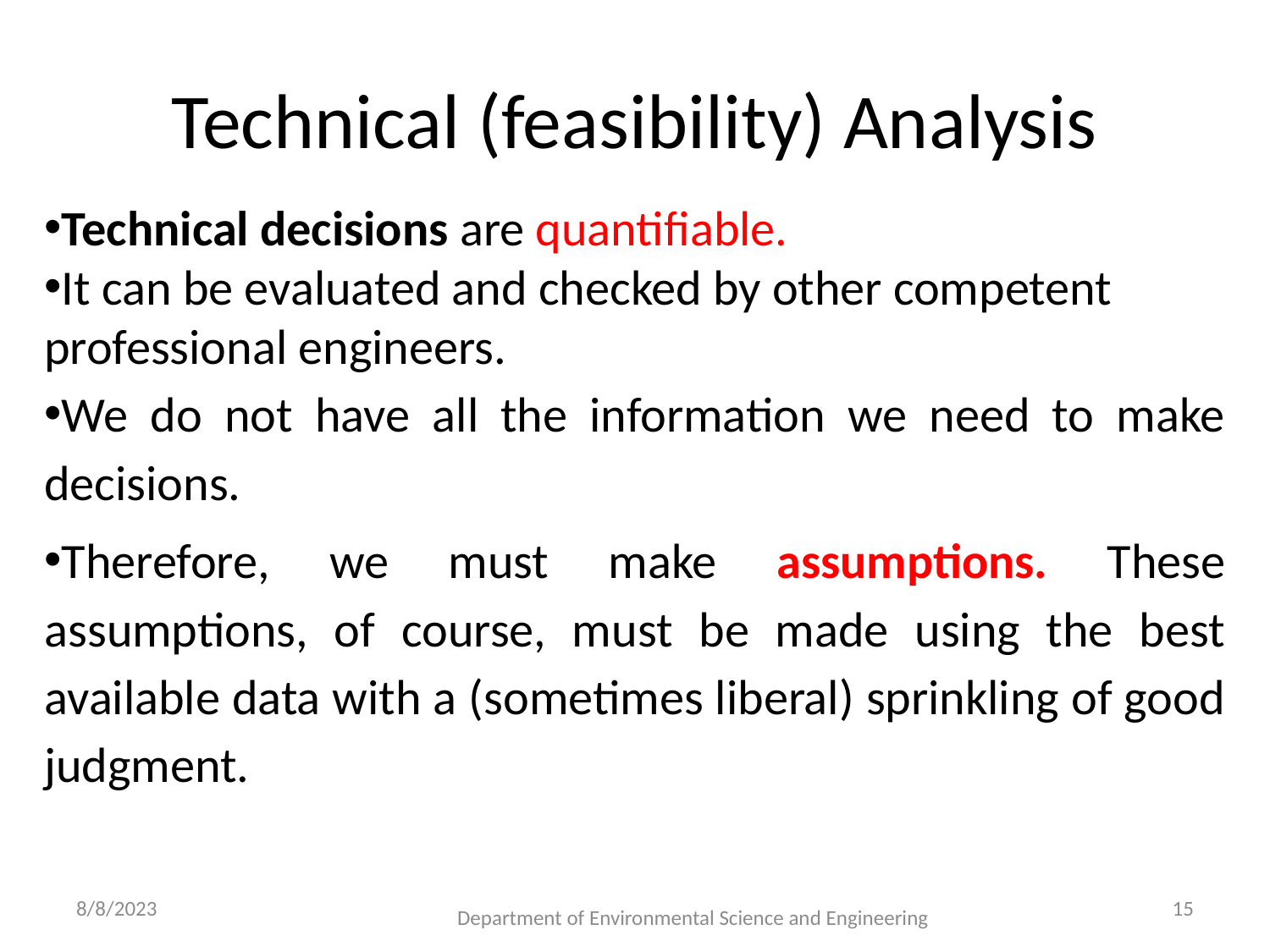

# Technical (feasibility) Analysis
Technical decisions are quantifiable.
It can be evaluated and checked by other competent professional engineers.
We do not have all the information we need to make decisions.
Therefore, we must make assumptions. These assumptions, of course, must be made using the best available data with a (sometimes liberal) sprinkling of good judgment.

8/8/2023
Department of Environmental Science and Engineering
15